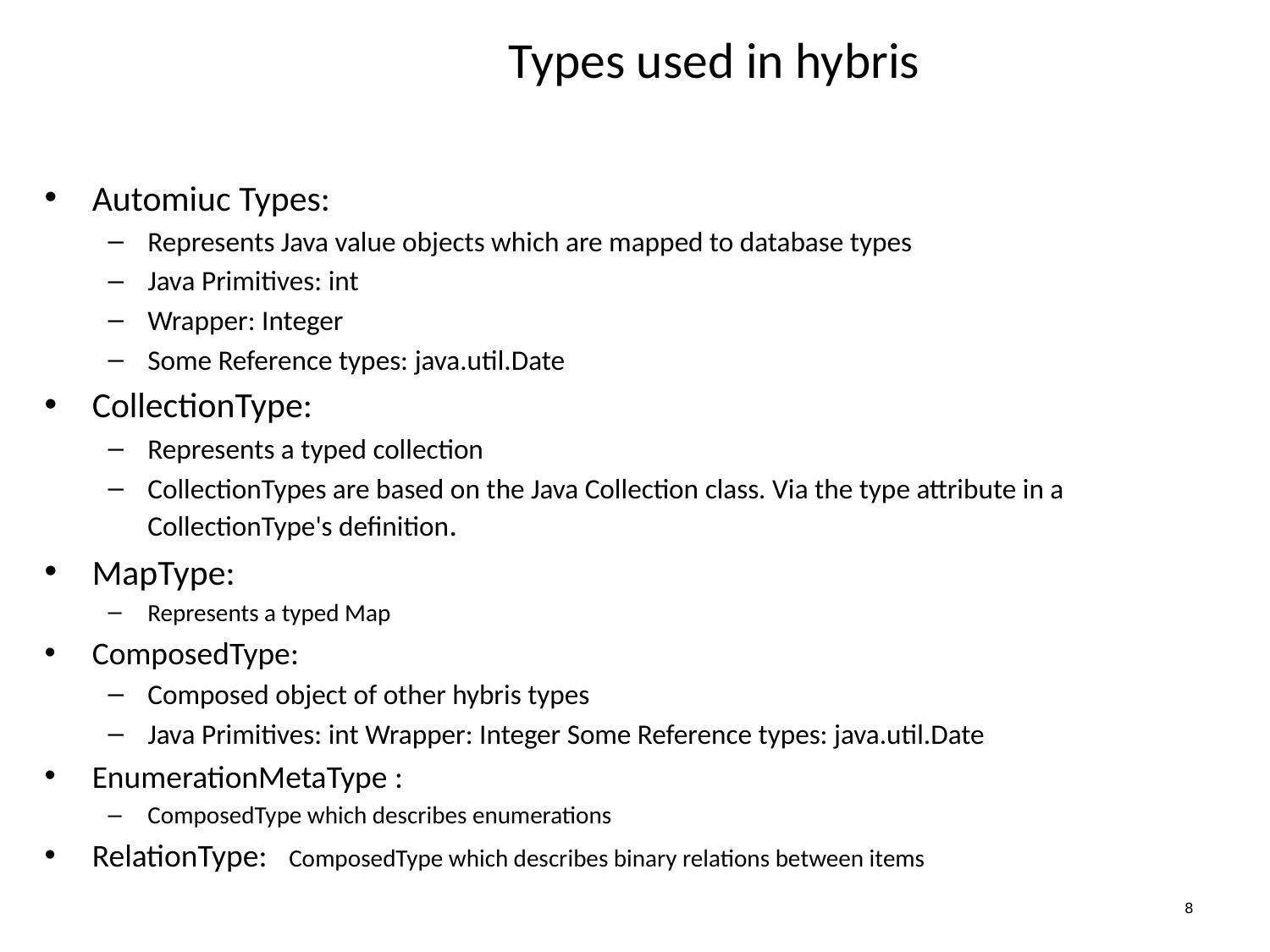

# Types used in hybris
Automiuc Types:
Represents Java value objects which are mapped to database types
Java Primitives: int
Wrapper: Integer
Some Reference types: java.util.Date
CollectionType:
Represents a typed collection
CollectionTypes are based on the Java Collection class. Via the type attribute in a CollectionType's definition.
MapType:
Represents a typed Map
ComposedType:
Composed object of other hybris types
Java Primitives: int Wrapper: Integer Some Reference types: java.util.Date
EnumerationMetaType :
ComposedType which describes enumerations
RelationType:   ComposedType which describes binary relations between items

8